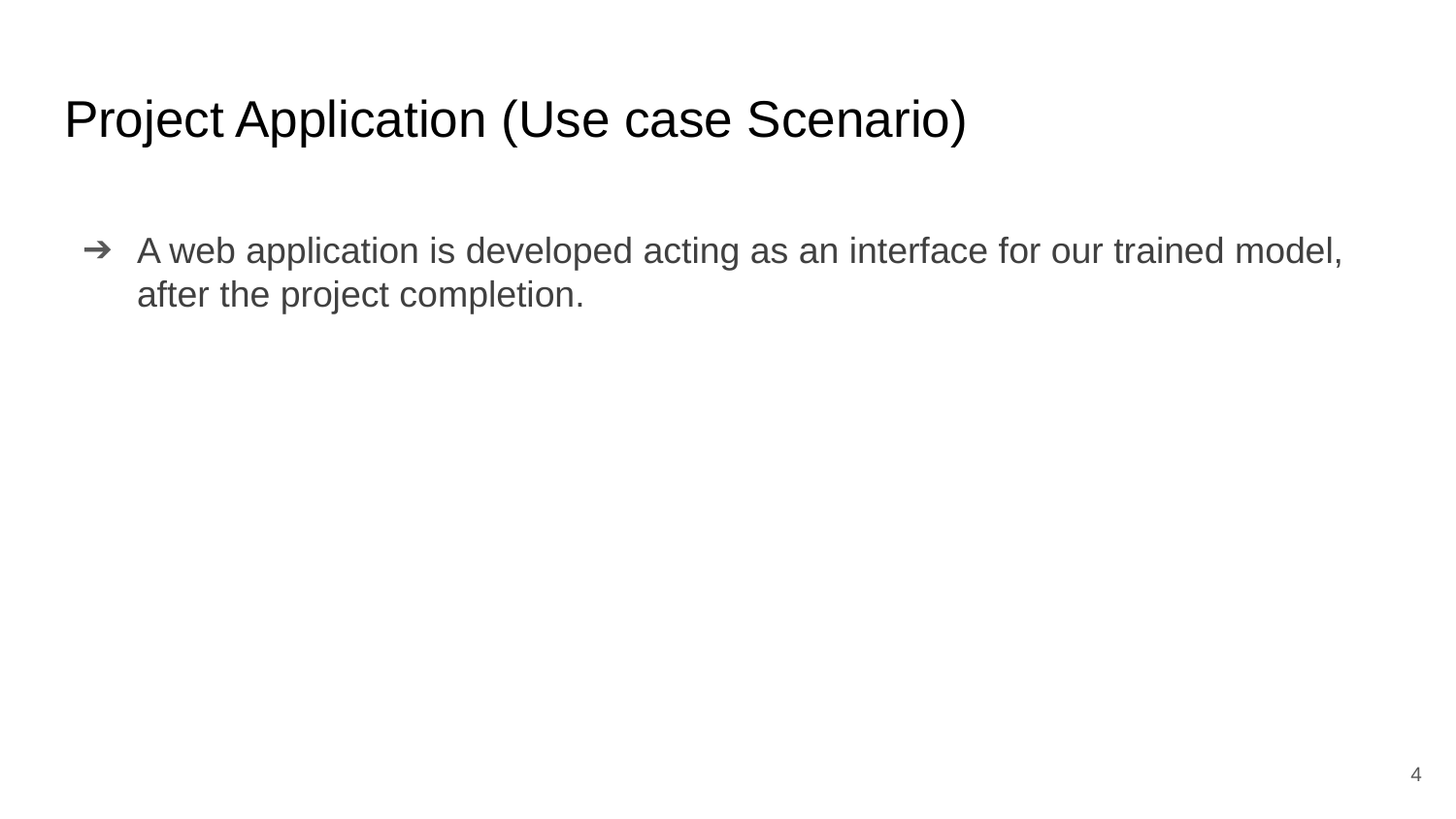

# Project Application (Use case Scenario)

A web application is developed acting as an interface for our trained model, after the project completion.

4